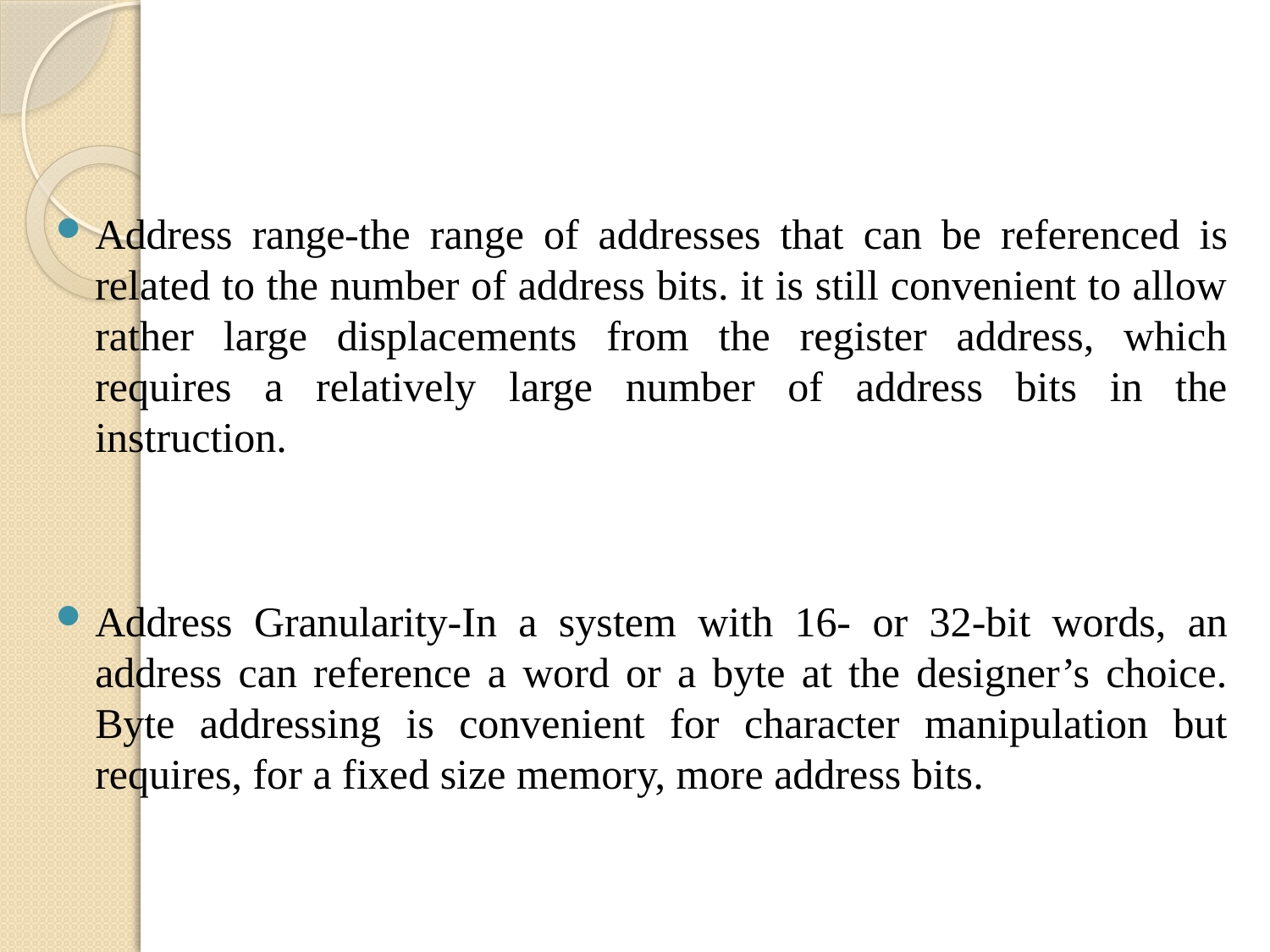

#
Address range-the range of addresses that can be referenced is related to the number of address bits. it is still convenient to allow rather large displacements from the register address, which requires a relatively large number of address bits in the instruction.

Address Granularity-In a system with 16- or 32-bit words, an address can reference a word or a byte at the designer’s choice. Byte addressing is convenient for character manipulation but requires, for a fixed size memory, more address bits.